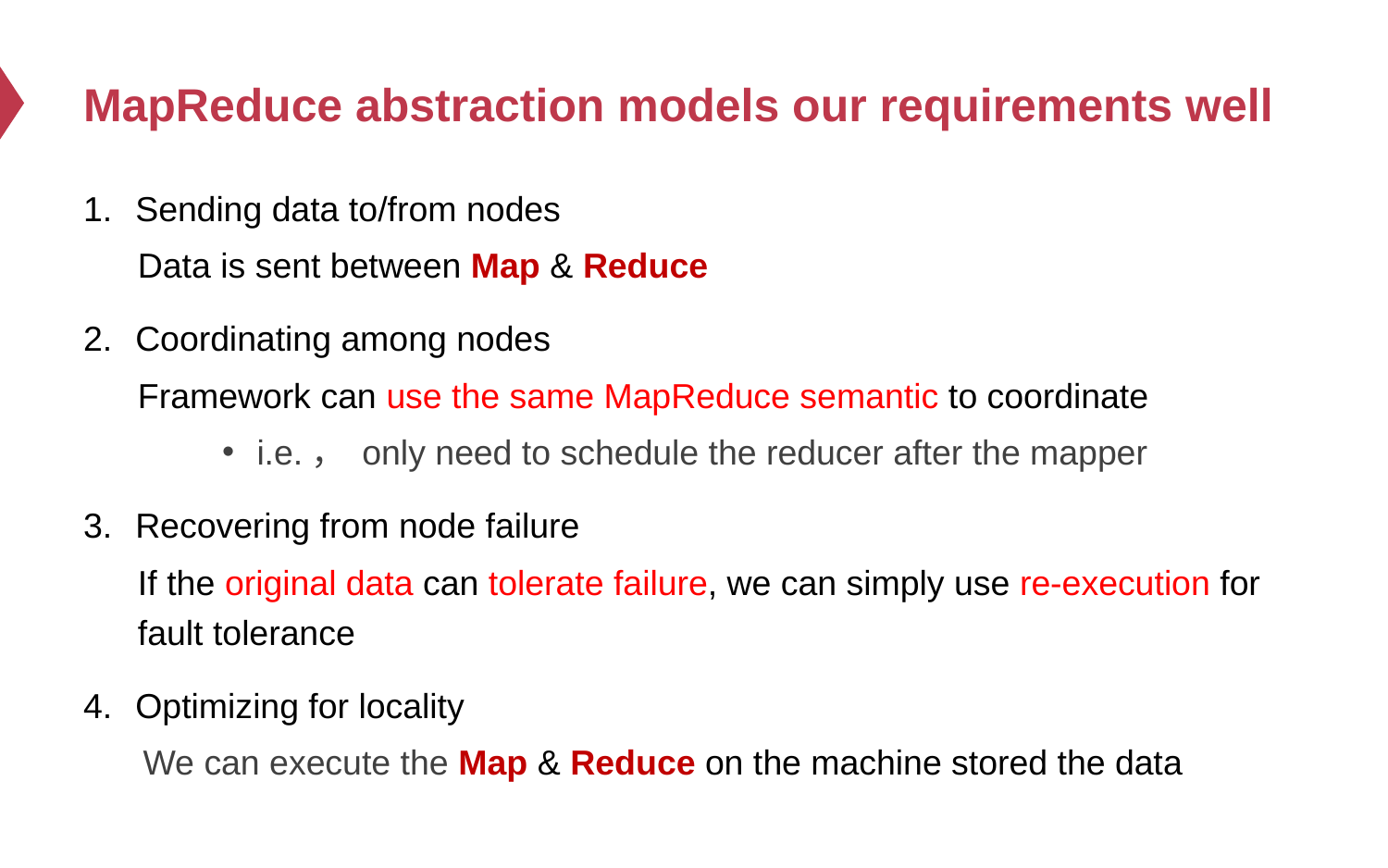

# MapReduce abstraction models our requirements well
Sending data to/from nodes
Data is sent between Map & Reduce
Coordinating among nodes
Framework can use the same MapReduce semantic to coordinate
i.e.， only need to schedule the reducer after the mapper
Recovering from node failure
If the original data can tolerate failure, we can simply use re-execution for fault tolerance
Optimizing for locality
     We can execute the Map & Reduce on the machine stored the data
41